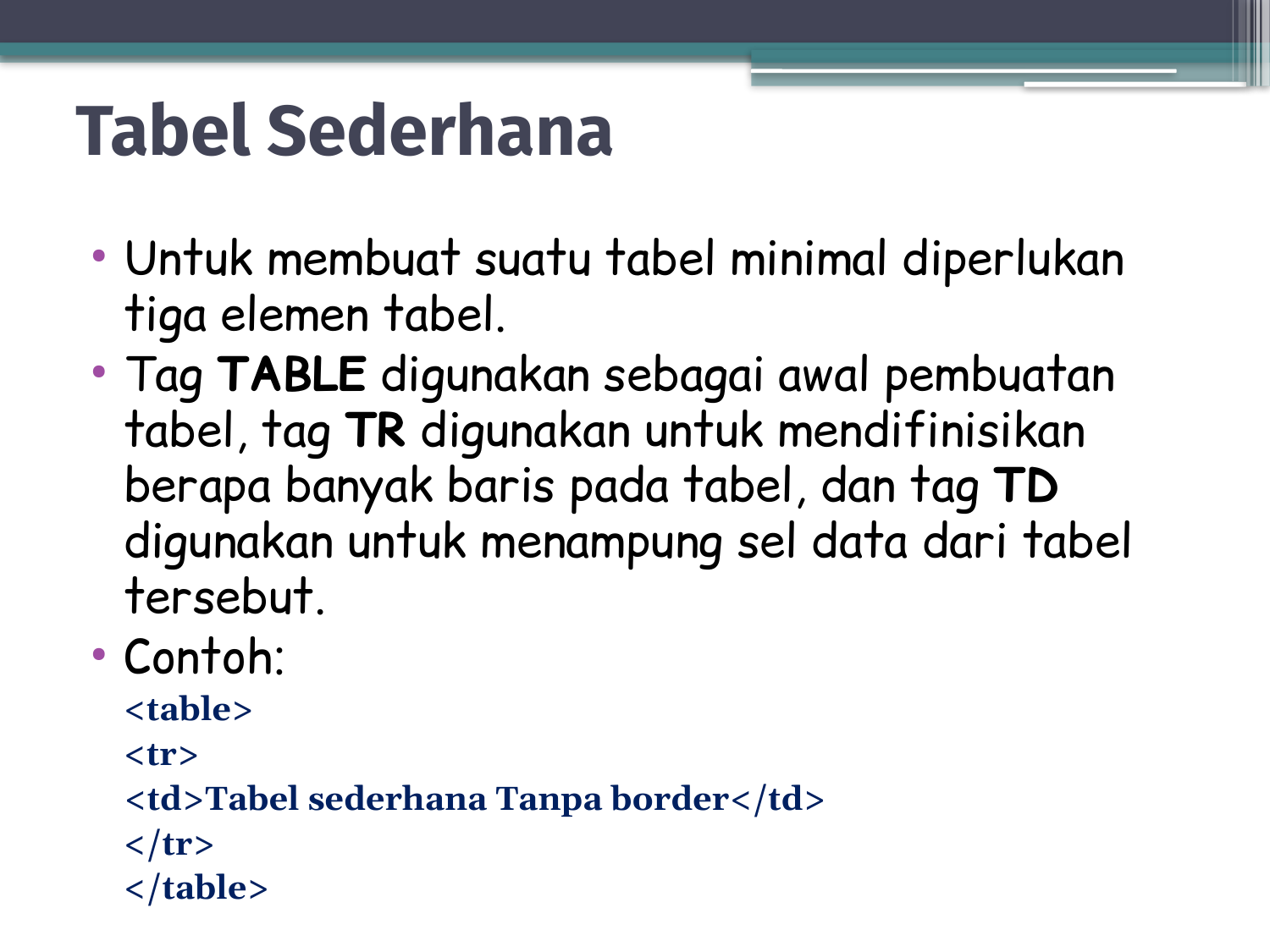

# Tabel Sederhana
Untuk membuat suatu tabel minimal diperlukan tiga elemen tabel.
Tag TABLE digunakan sebagai awal pembuatan tabel, tag TR digunakan untuk mendifinisikan berapa banyak baris pada tabel, dan tag TD digunakan untuk menampung sel data dari tabel tersebut.
Contoh:
<table>
<tr>
		<td>Tabel sederhana Tanpa border</td>
</tr>
</table>